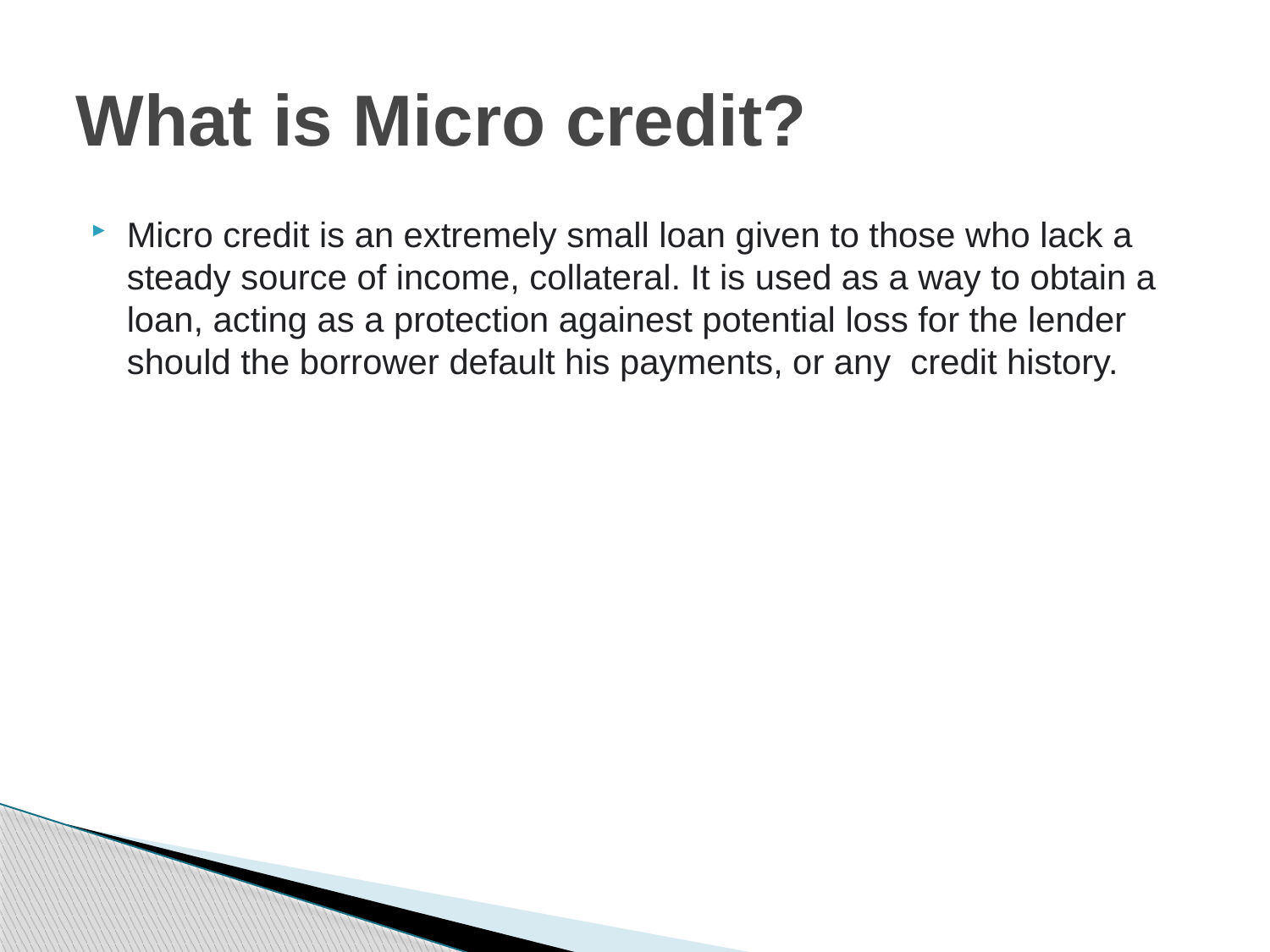

# What is Micro credit?
Micro credit is an extremely small loan given to those who lack a steady source of income, collateral. It is used as a way to obtain a loan, acting as a protection againest potential loss for the lender should the borrower default his payments, or any  credit history.